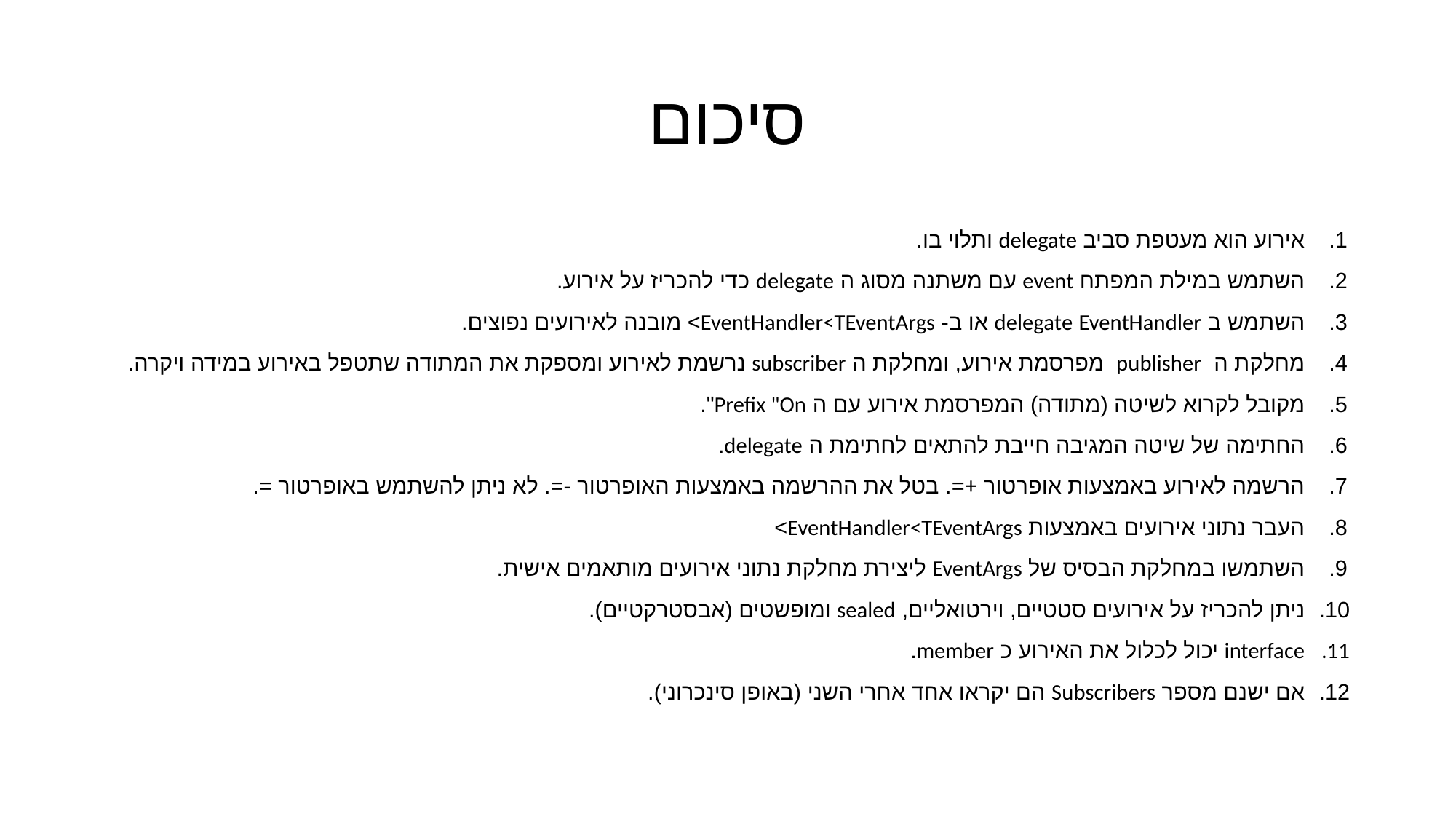

# סיכום
אירוע הוא מעטפת סביב delegate ותלוי בו.
השתמש במילת המפתח event עם משתנה מסוג ה delegate כדי להכריז על אירוע.
השתמש ב delegate EventHandler או ב- EventHandler<TEventArgs> מובנה לאירועים נפוצים.
מחלקת ה  publisher  מפרסמת אירוע, ומחלקת ה subscriber נרשמת לאירוע ומספקת את המתודה שתטפל באירוע במידה ויקרה.
מקובל לקרוא לשיטה (מתודה) המפרסמת אירוע עם ה Prefix "On".
החתימה של שיטה המגיבה חייבת להתאים לחתימת ה delegate.
הרשמה לאירוע באמצעות אופרטור +=. בטל את ההרשמה באמצעות האופרטור -=. לא ניתן להשתמש באופרטור =.
העבר נתוני אירועים באמצעות EventHandler<TEventArgs>
השתמשו במחלקת הבסיס של EventArgs ליצירת מחלקת נתוני אירועים מותאמים אישית.
ניתן להכריז על אירועים סטטיים, וירטואליים, sealed ומופשטים (אבסטרקטיים).
interface יכול לכלול את האירוע כ member.
אם ישנם מספר Subscribers הם יקראו אחד אחרי השני (באופן סינכרוני).